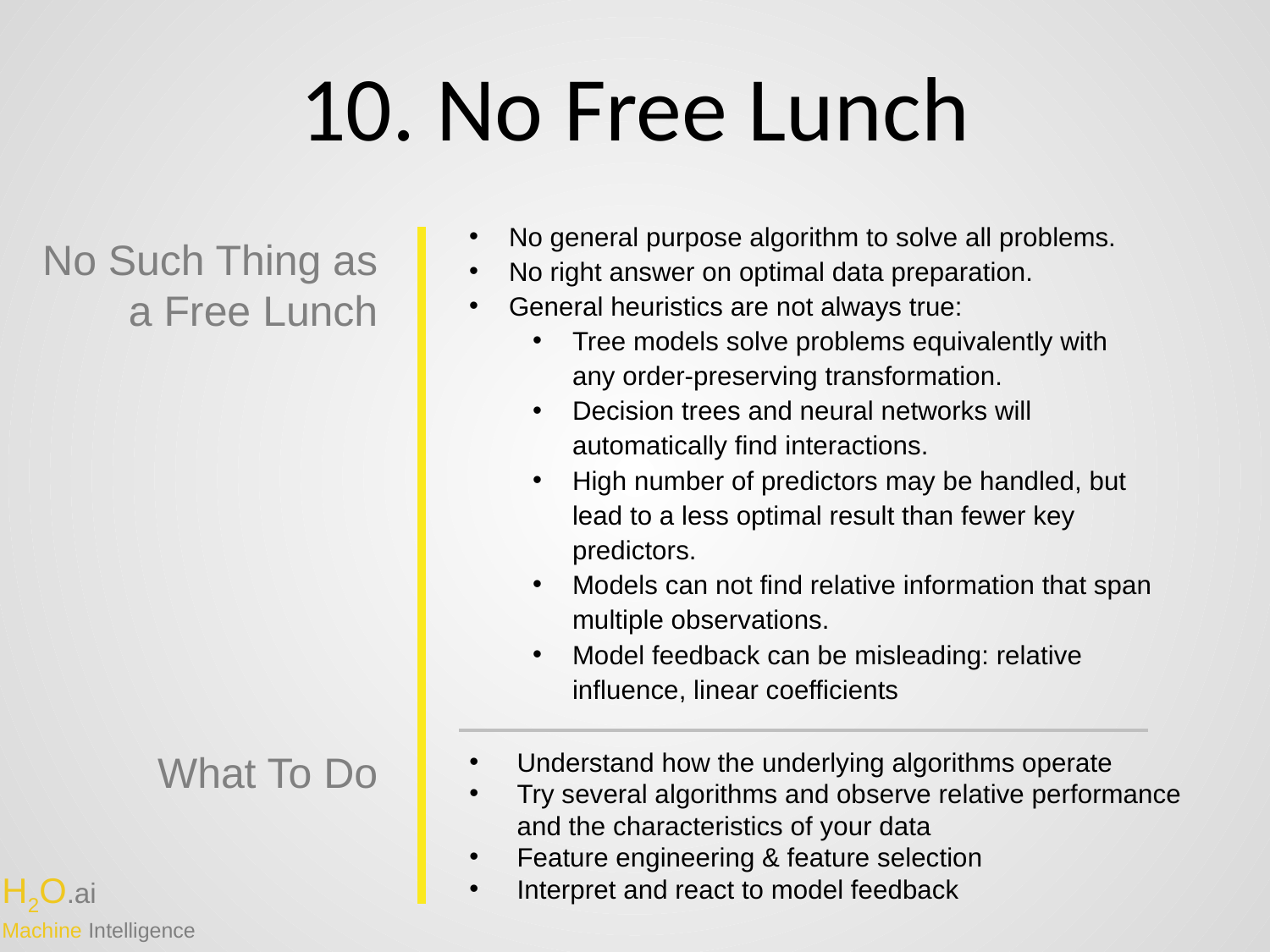

# 10. No Free Lunch
No general purpose algorithm to solve all problems.
No right answer on optimal data preparation.
General heuristics are not always true:
Tree models solve problems equivalently with any order-preserving transformation.
Decision trees and neural networks will automatically find interactions.
High number of predictors may be handled, but lead to a less optimal result than fewer key predictors.
Models can not find relative information that span multiple observations.
Model feedback can be misleading: relative influence, linear coefficients
No Such Thing as a Free Lunch

What To Do
Understand how the underlying algorithms operate
Try several algorithms and observe relative performance and the characteristics of your data
Feature engineering & feature selection
Interpret and react to model feedback